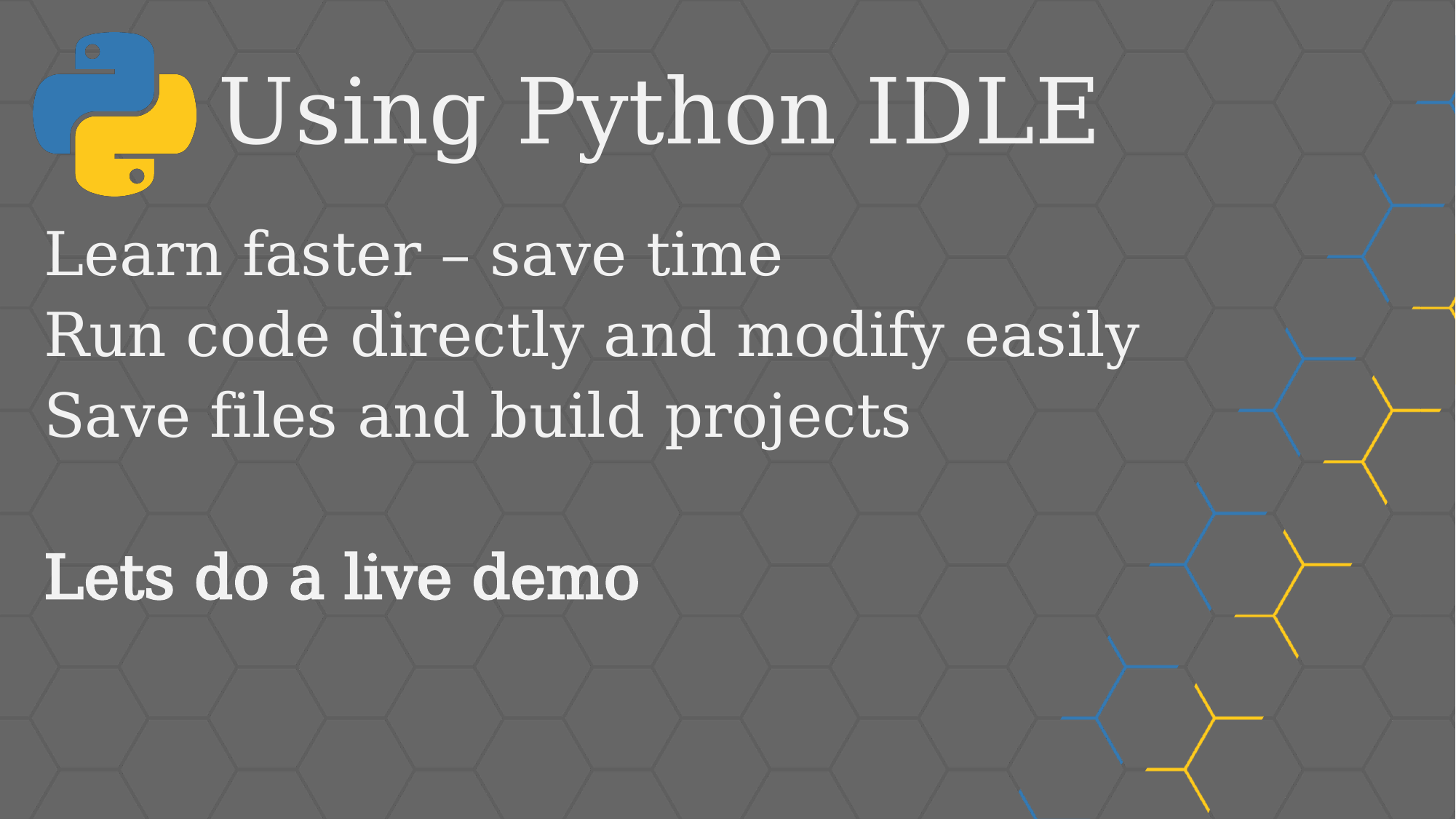

# Using Python IDLE
Learn faster – save time
Run code directly and modify easily
Save files and build projects

Lets do a live demo